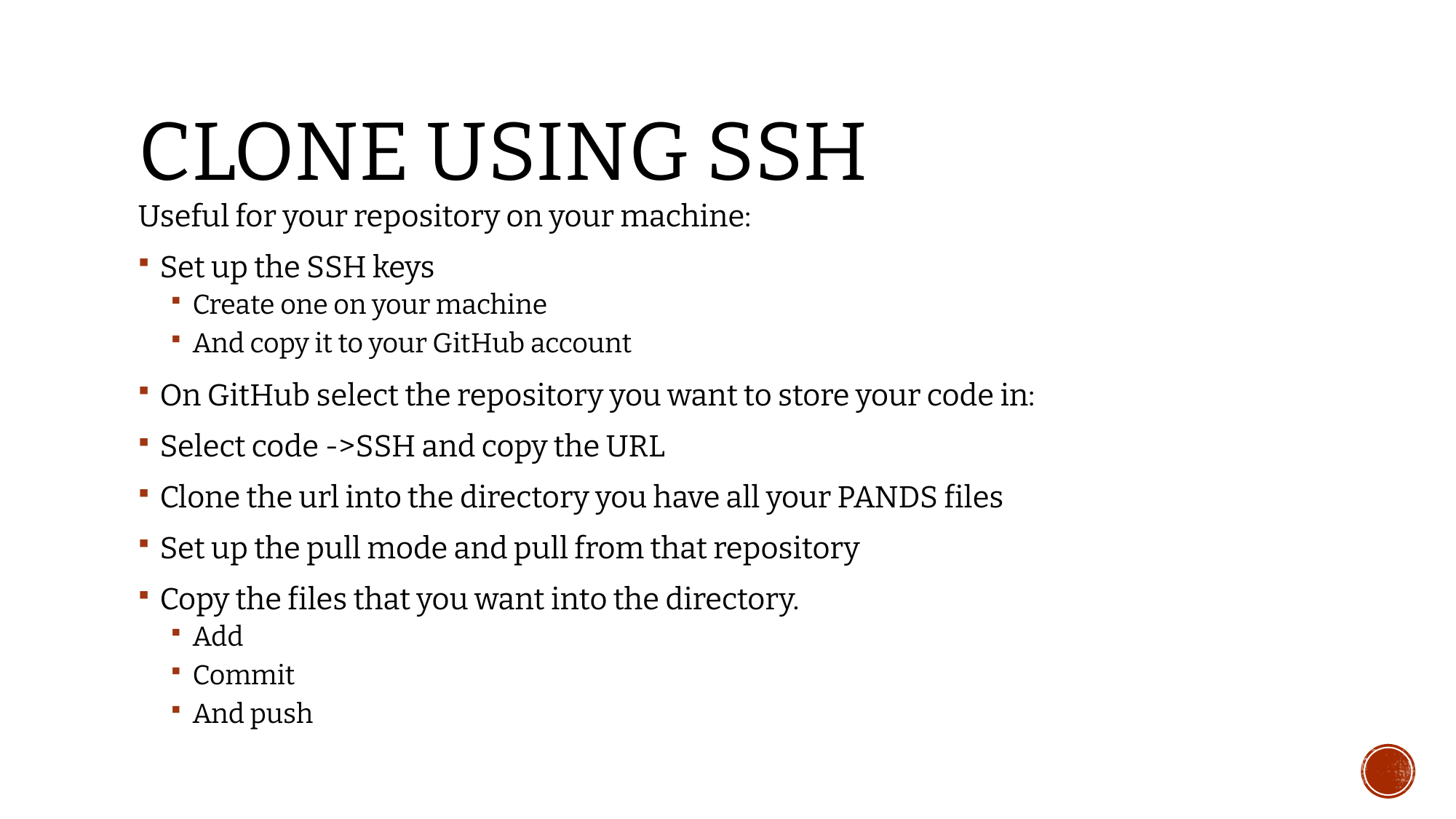

# Clone using ssh
Useful for your repository on your machine:
Set up the SSH keys
Create one on your machine
And copy it to your GitHub account
On GitHub select the repository you want to store your code in:
Select code ->SSH and copy the URL
Clone the url into the directory you have all your PANDS files
Set up the pull mode and pull from that repository
Copy the files that you want into the directory.
Add
Commit
And push